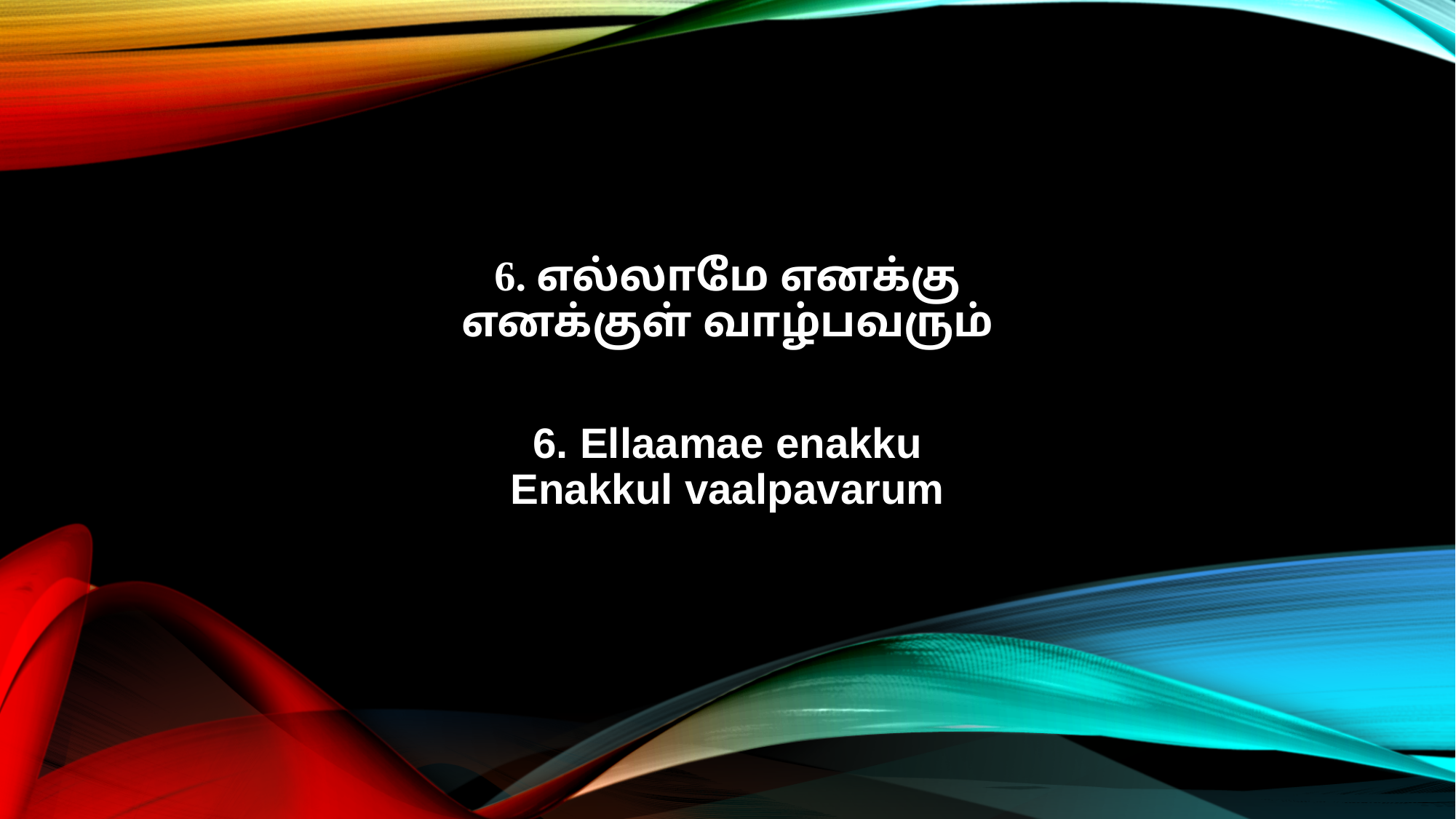

6. எல்லாமே எனக்கு
எனக்குள் வாழ்பவரும்

6. Ellaamae enakku
Enakkul vaalpavarum